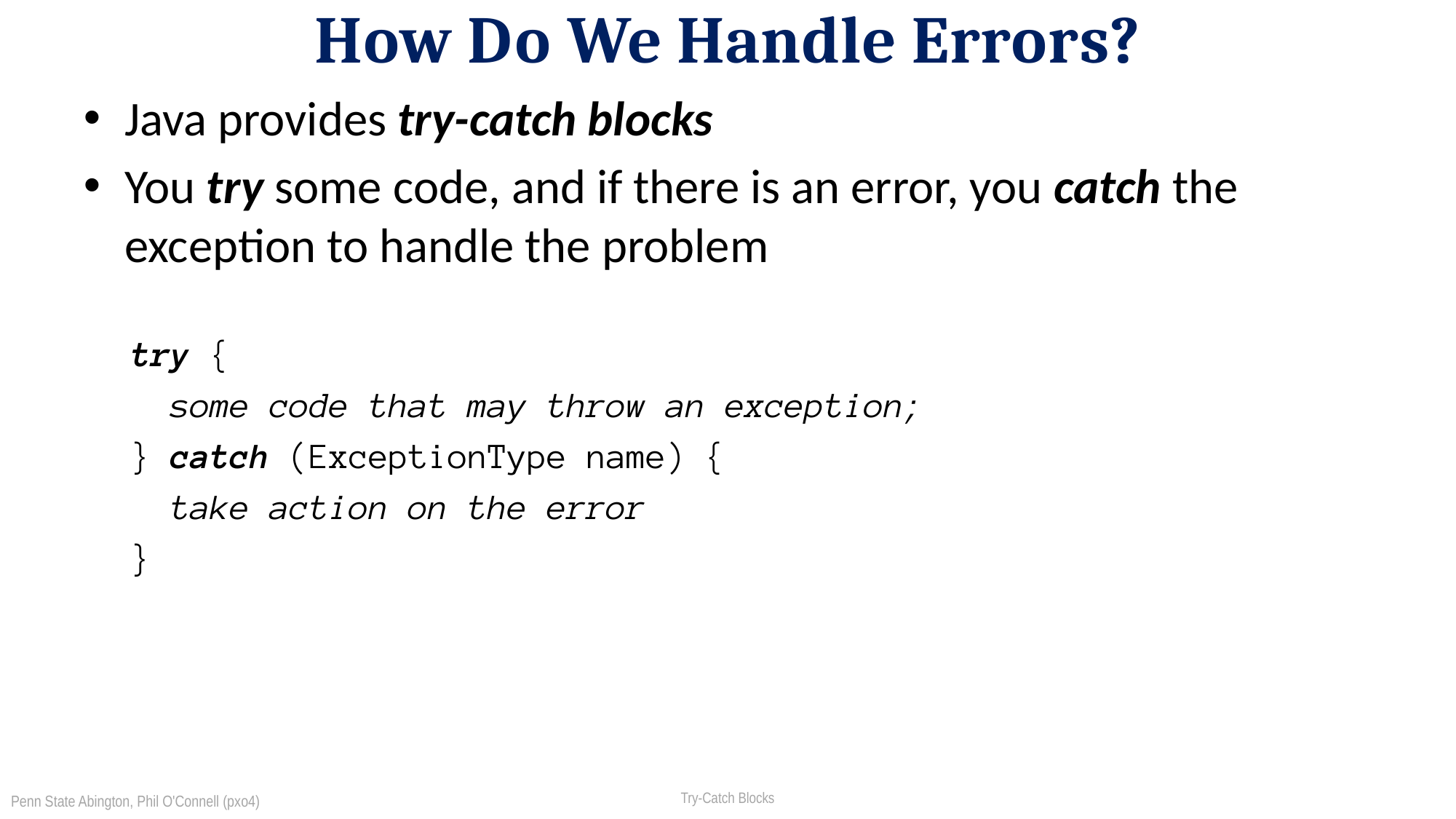

# How Do We Handle Errors?
Java provides try-catch blocks
You try some code, and if there is an error, you catch the exception to handle the problem

try {
  some code that may throw an exception;
} catch (ExceptionType name) {
  take action on the error
}

Penn State Abington, Phil O'Connell (pxo4)
Try-Catch Blocks